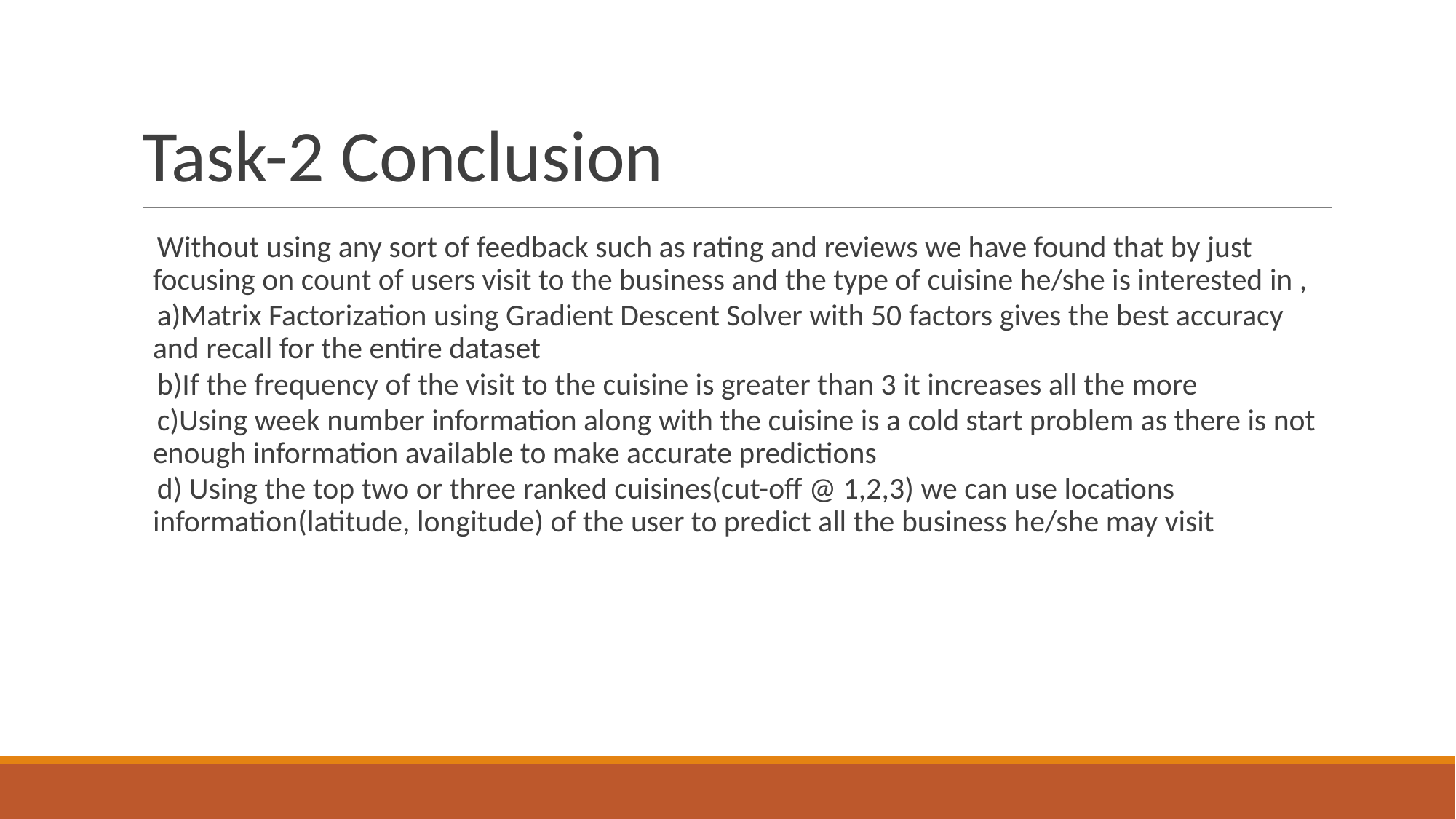

# Task-2 Conclusion
Without using any sort of feedback such as rating and reviews we have found that by just focusing on count of users visit to the business and the type of cuisine he/she is interested in ,
a)Matrix Factorization using Gradient Descent Solver with 50 factors gives the best accuracy and recall for the entire dataset
b)If the frequency of the visit to the cuisine is greater than 3 it increases all the more
c)Using week number information along with the cuisine is a cold start problem as there is not enough information available to make accurate predictions
d) Using the top two or three ranked cuisines(cut-off @ 1,2,3) we can use locations information(latitude, longitude) of the user to predict all the business he/she may visit